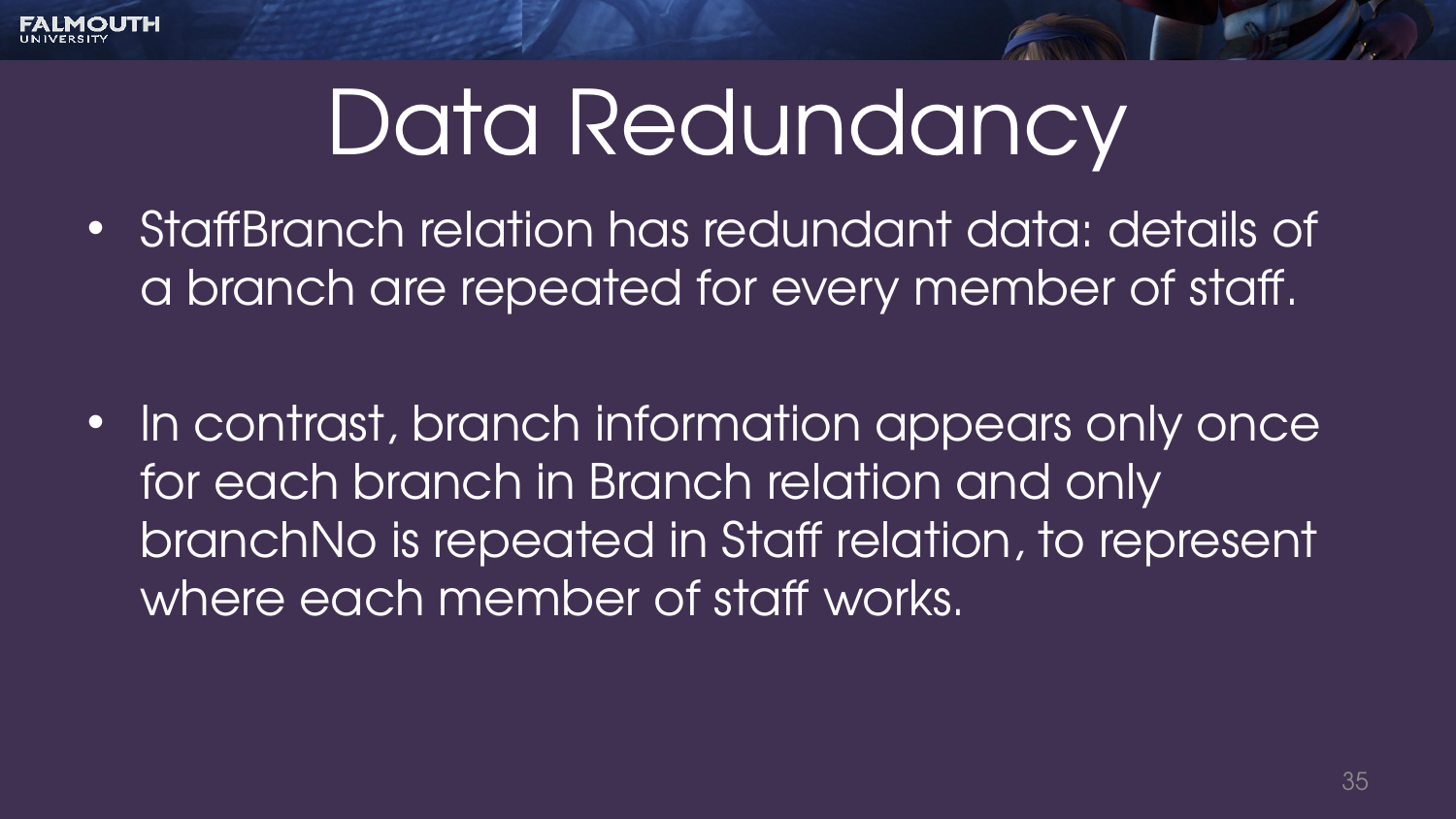

# Data Redundancy
StaffBranch relation has redundant data: details of a branch are repeated for every member of staff.

In contrast, branch information appears only once for each branch in Branch relation and only branchNo is repeated in Staff relation, to represent where each member of staff works.

35